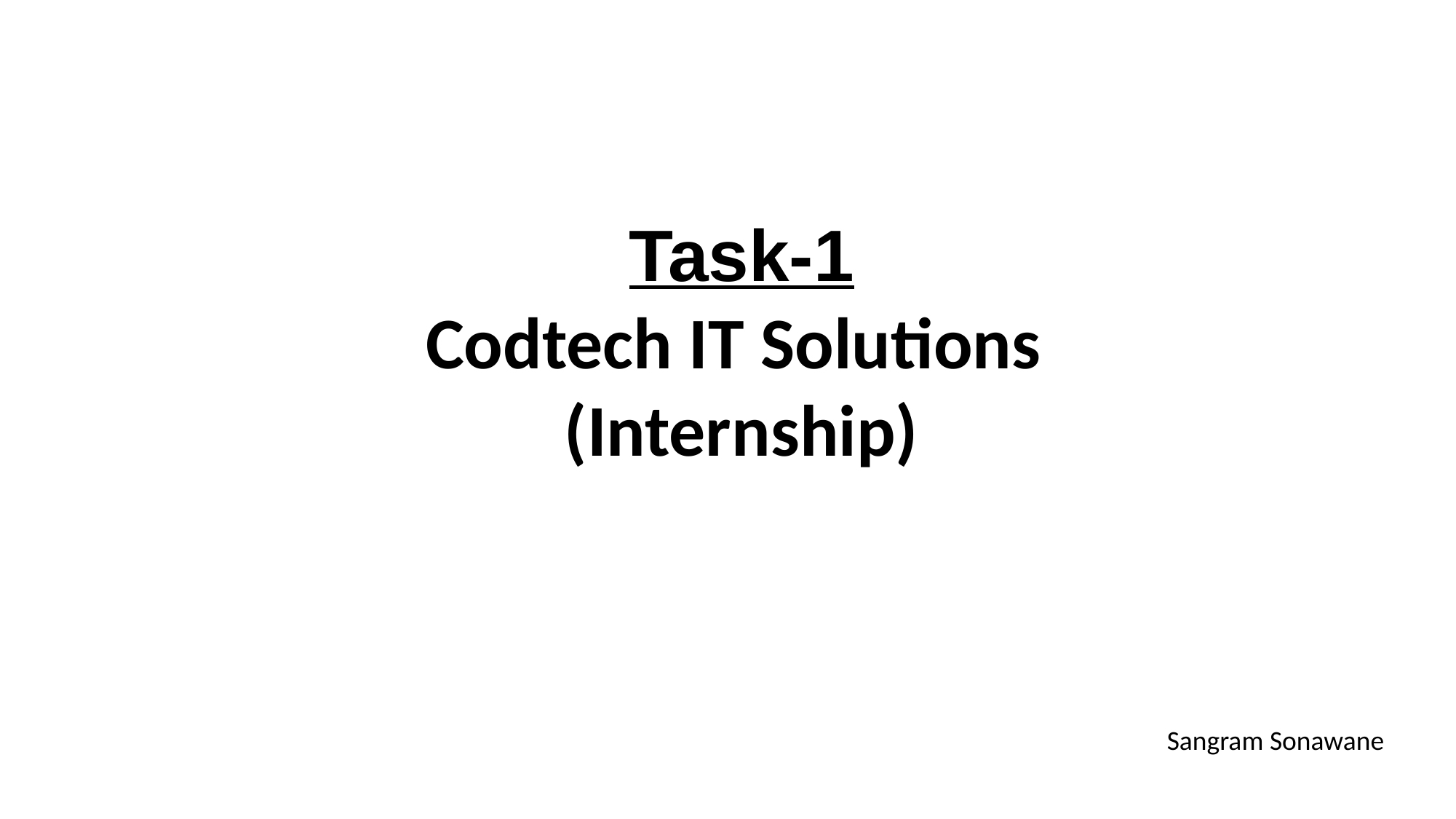

Task-1
Codtech IT Solutions
(Internship)
Sangram Sonawane